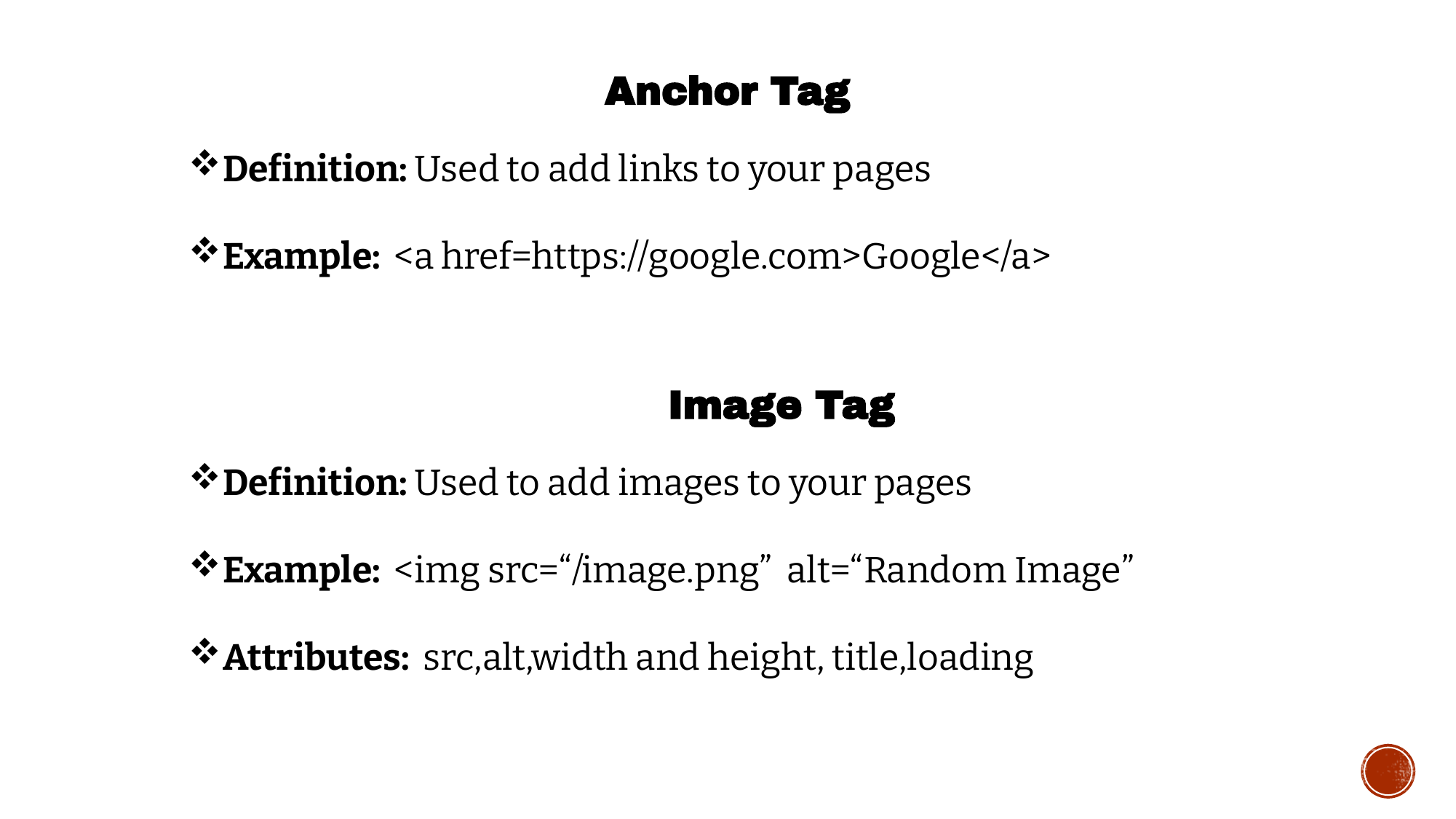

Anchor Tag

Definition: Used to add links to your pages

Example:  <a href=https://google.com>Google</a>

Image Tag

Definition: Used to add images to your pages

Example:  <img src=“/image.png”  alt=“Random Image”

Attributes:  src,alt,width and height, title,loading